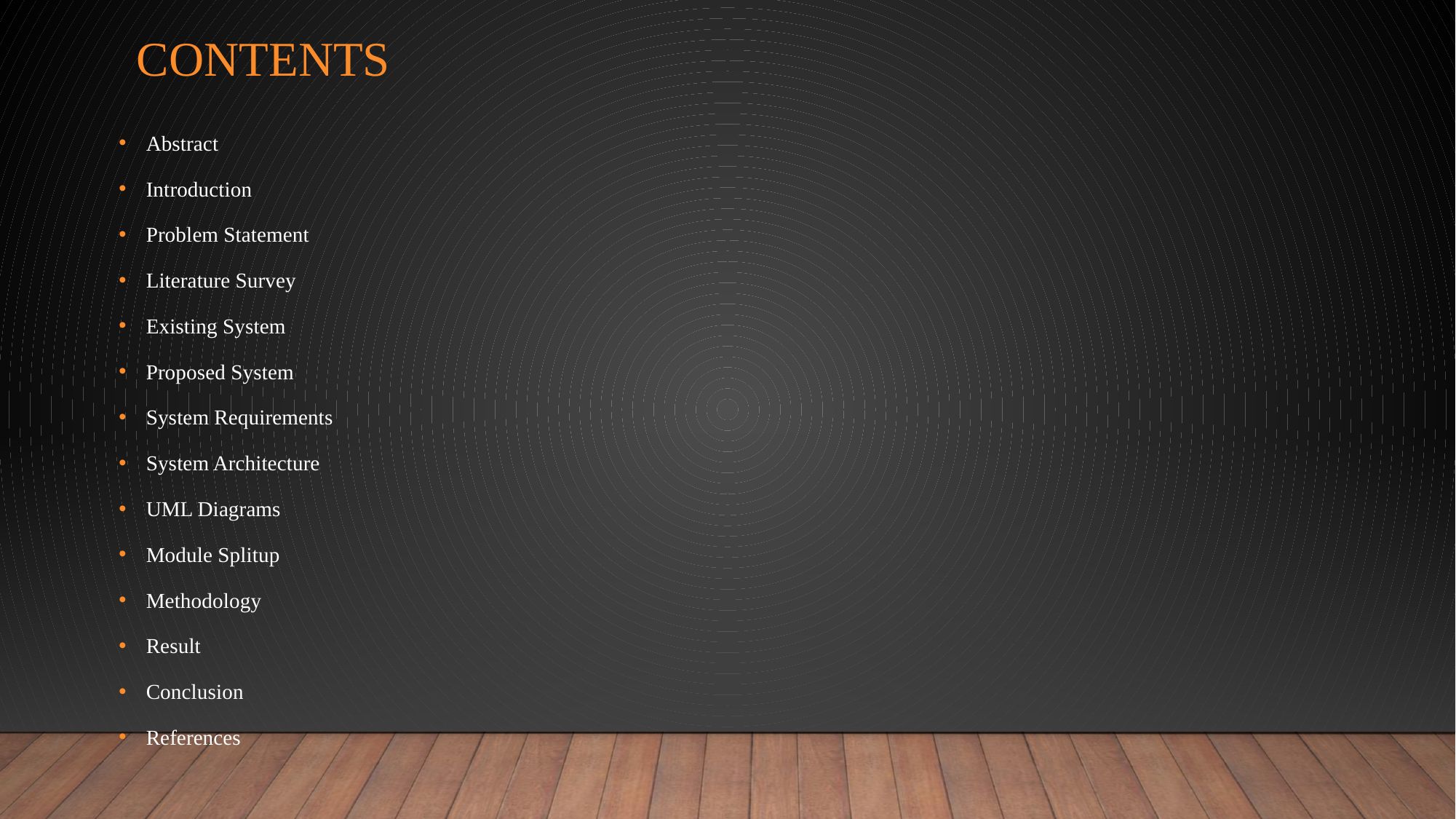

contents
Abstract
Introduction
Problem Statement
Literature Survey
Existing System
Proposed System
System Requirements
System Architecture
UML Diagrams
Module Splitup
Methodology
Result
Conclusion
References